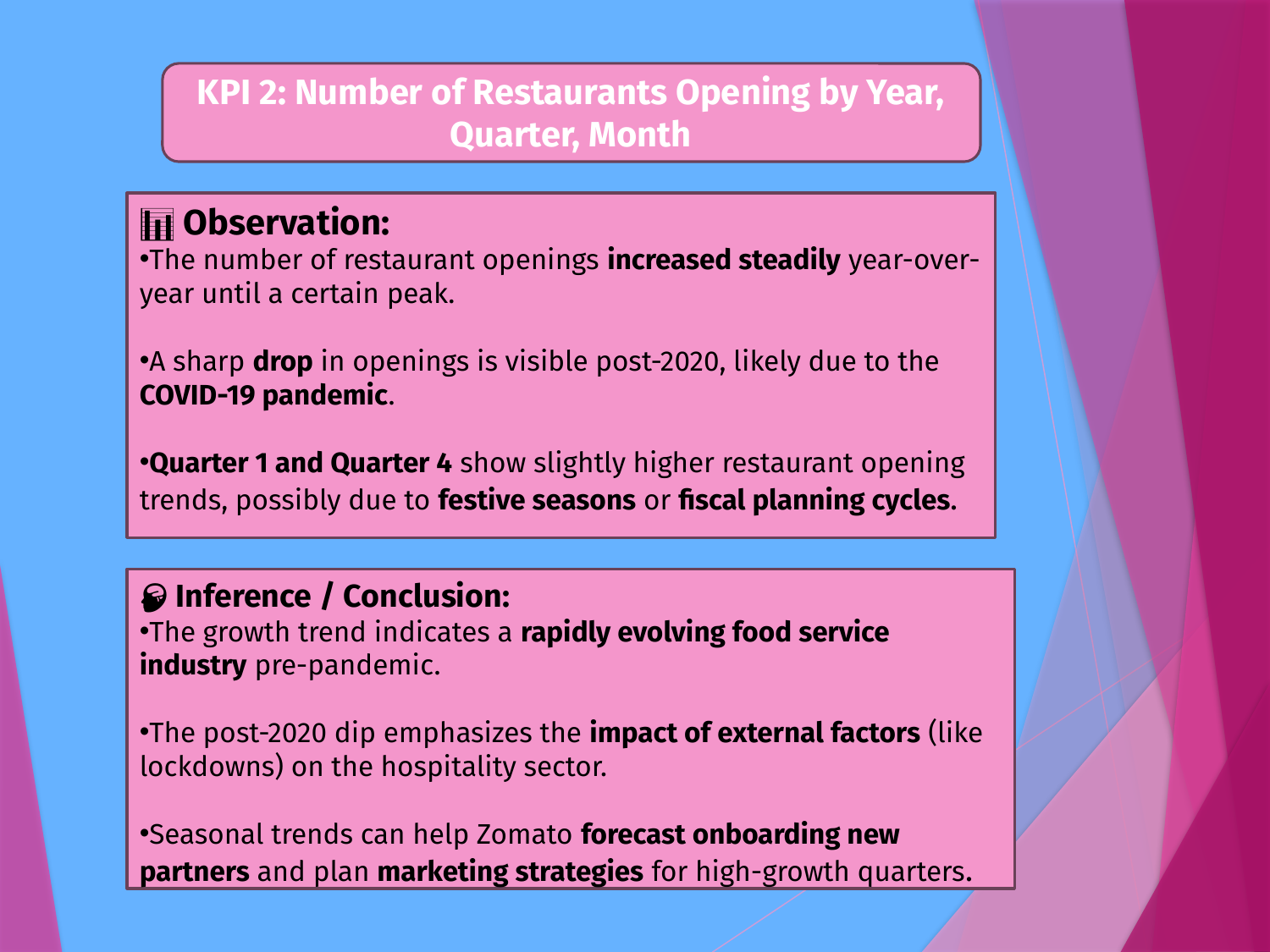

KPI 2: Number of Restaurants Opening by Year, Quarter, Month

📊 Observation:
The number of restaurant openings increased steadily year-over-year until a certain peak.

A sharp drop in openings is visible post-2020, likely due to the COVID-19 pandemic.

Quarter 1 and Quarter 4 show slightly higher restaurant opening trends, possibly due to festive seasons or fiscal planning cycles.

🧠 Inference / Conclusion:
The growth trend indicates a rapidly evolving food service industry pre-pandemic.

The post-2020 dip emphasizes the impact of external factors (like lockdowns) on the hospitality sector.

Seasonal trends can help Zomato forecast onboarding new partners and plan marketing strategies for high-growth quarters.